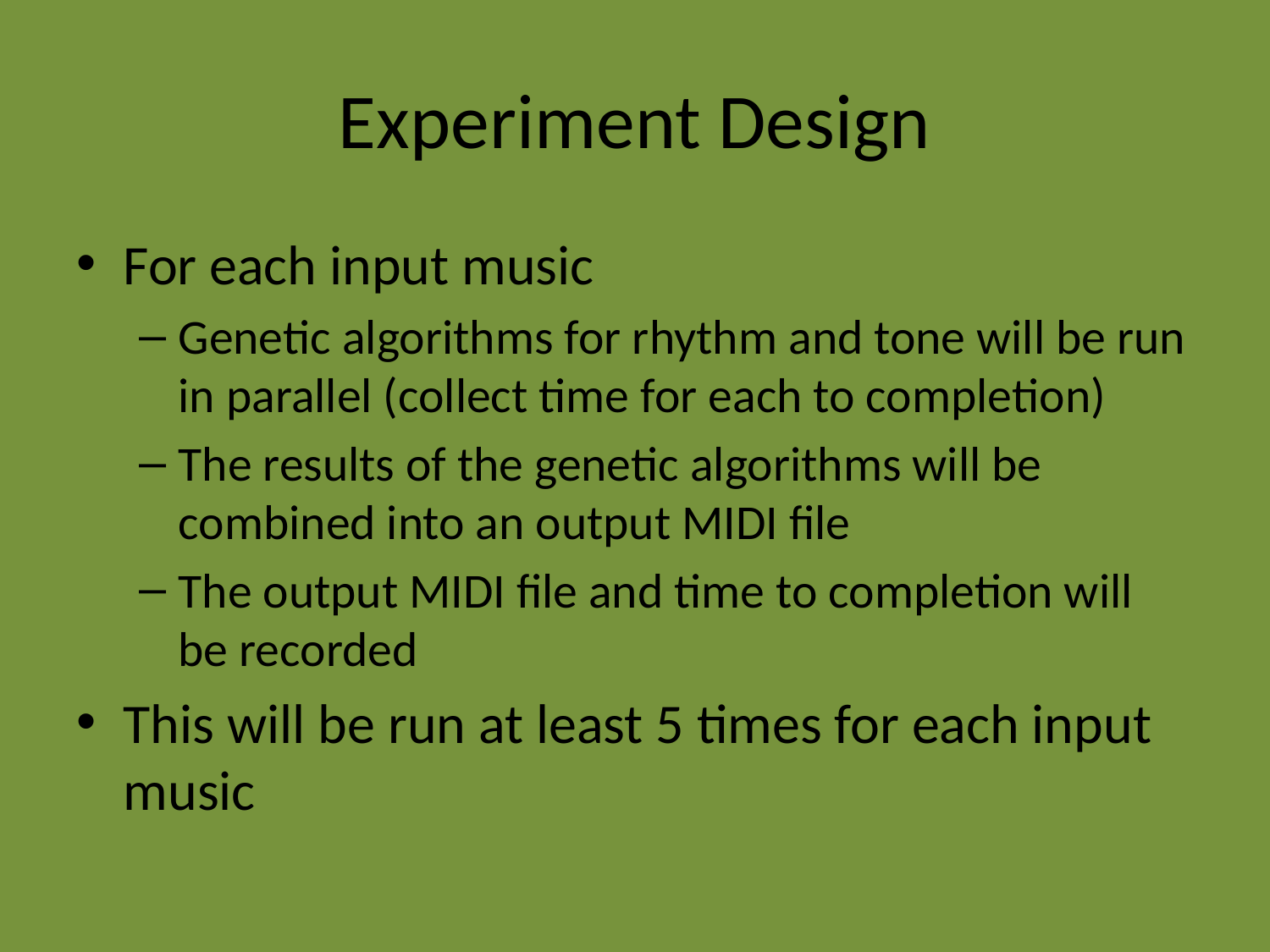

# Experiment Design
For each input music
Genetic algorithms for rhythm and tone will be run in parallel (collect time for each to completion)
The results of the genetic algorithms will be combined into an output MIDI file
The output MIDI file and time to completion will be recorded
This will be run at least 5 times for each input music